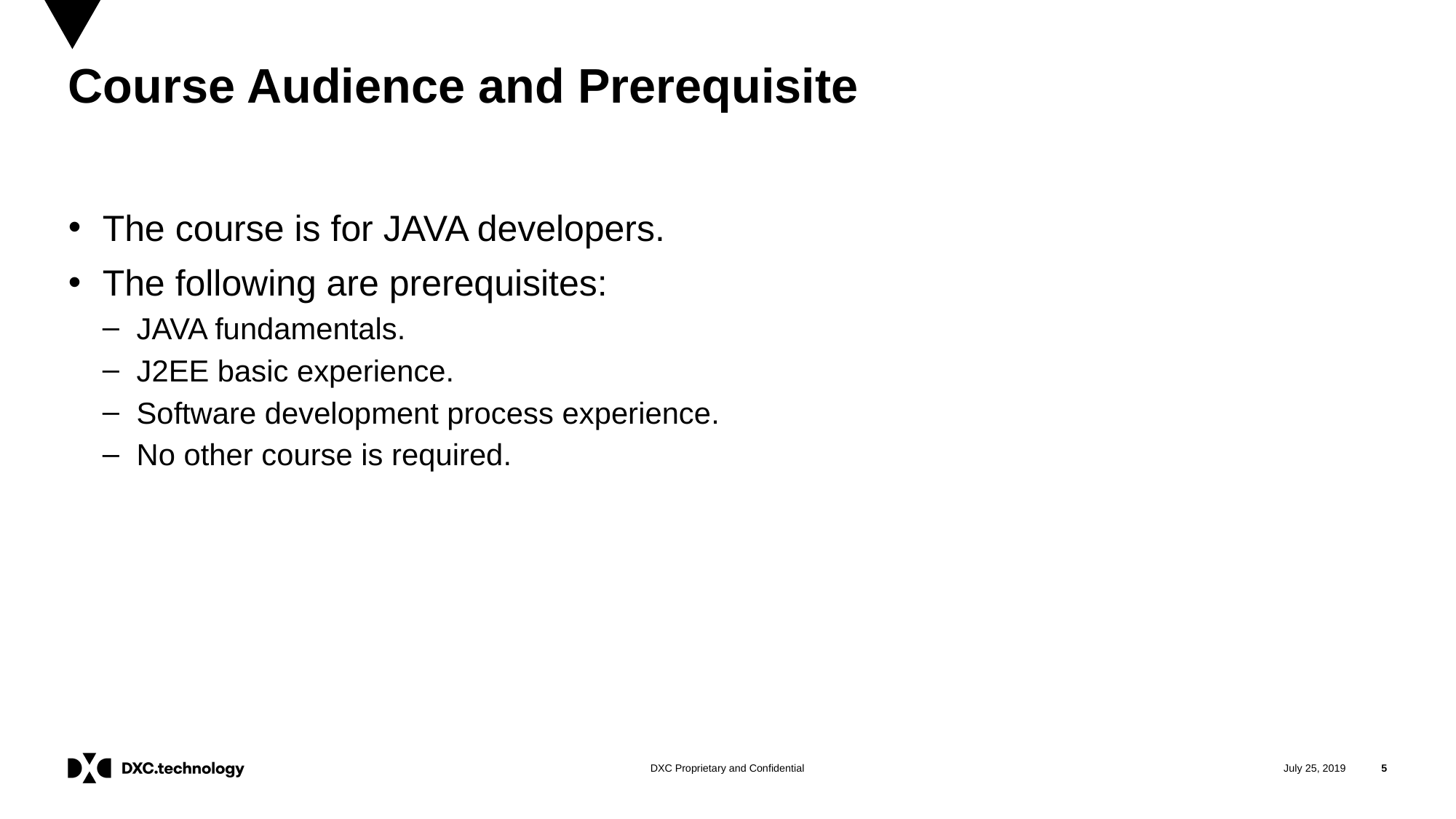

# Course Audience and Prerequisite
The course is for JAVA developers.
The following are prerequisites:
JAVA fundamentals.
J2EE basic experience.
Software development process experience.
No other course is required.